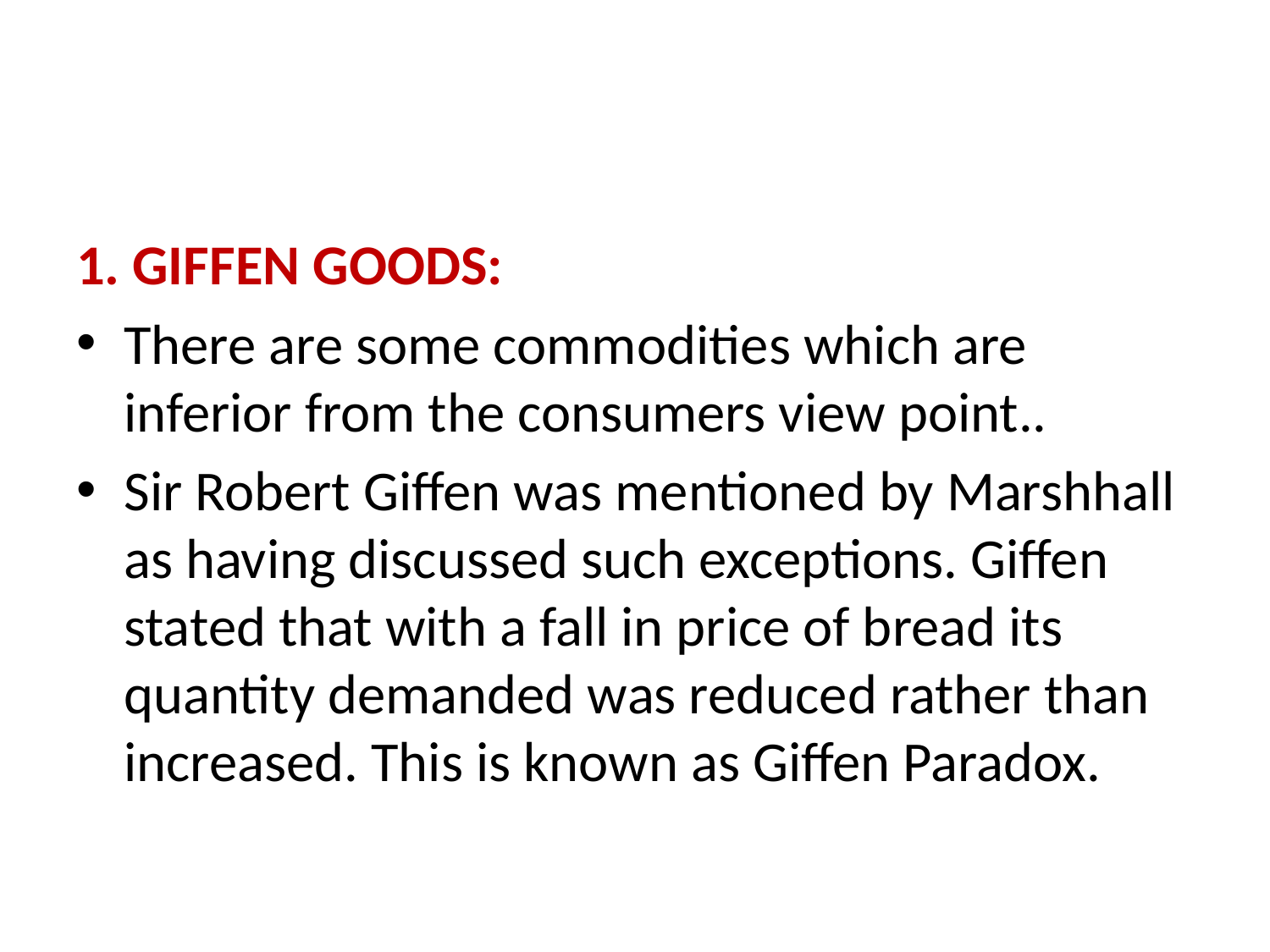

#
1. GIFFEN GOODS:
There are some commodities which are inferior from the consumers view point..
Sir Robert Giffen was mentioned by Marshhall as having discussed such exceptions. Giffen stated that with a fall in price of bread its quantity demanded was reduced rather than increased. This is known as Giffen Paradox.